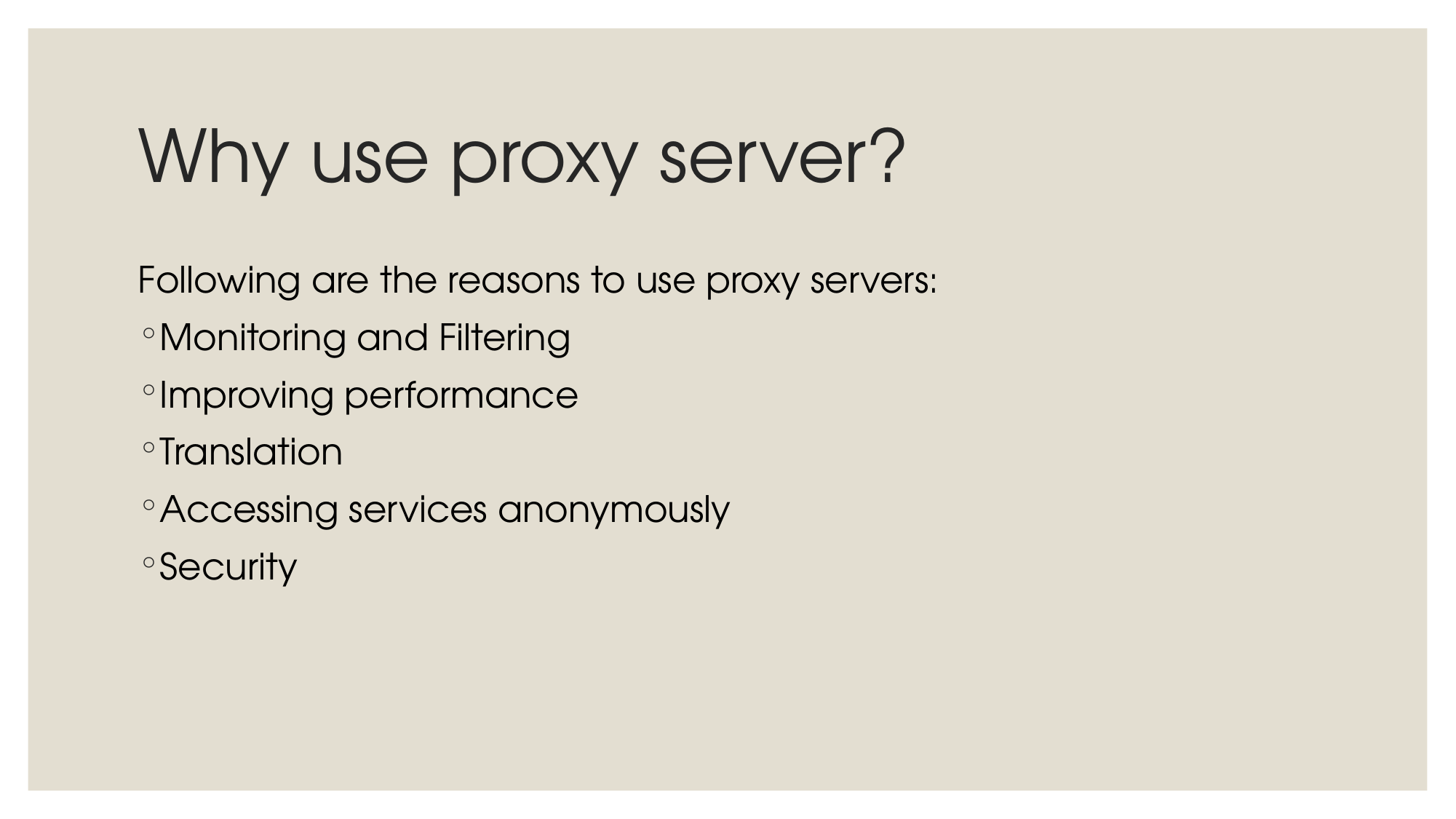

# Why use proxy server?
Following are the reasons to use proxy servers:
Monitoring and Filtering
Improving performance
Translation
Accessing services anonymously
Security